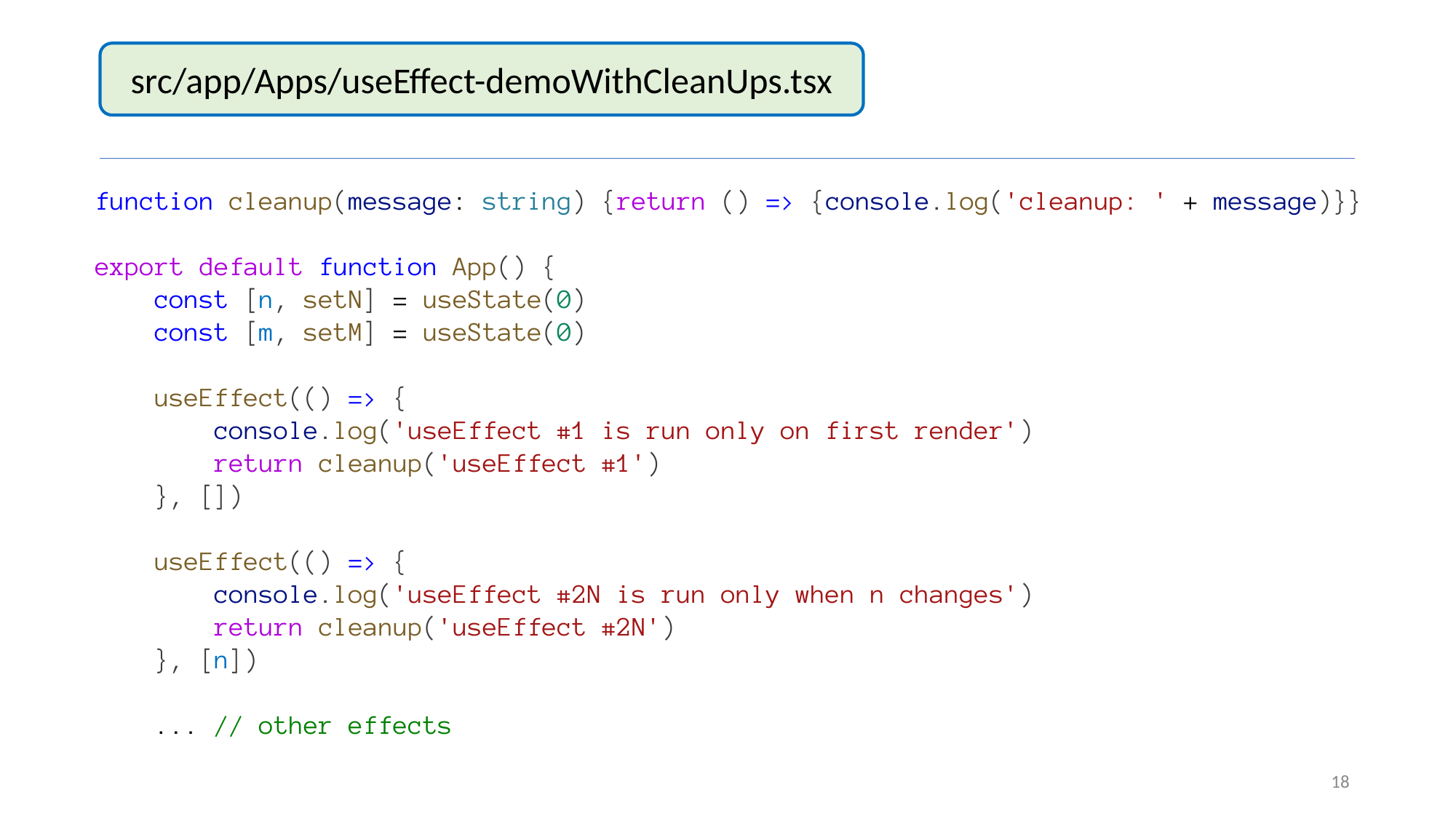

#
src/app/Apps/useEffect-demoWithCleanUps.tsx
function cleanup(message: string) {return () => {console.log('cleanup: ' + message)}}
export default function App() {
    const [n, setN] = useState(0)
    const [m, setM] = useState(0)
    useEffect(() => {
        console.log('useEffect #1 is run only on first render')
        return cleanup('useEffect #1')
    }, [])
    useEffect(() => {
        console.log('useEffect #2N is run only when n changes')
        return cleanup('useEffect #2N')
    }, [n])
    ... // other effects
18